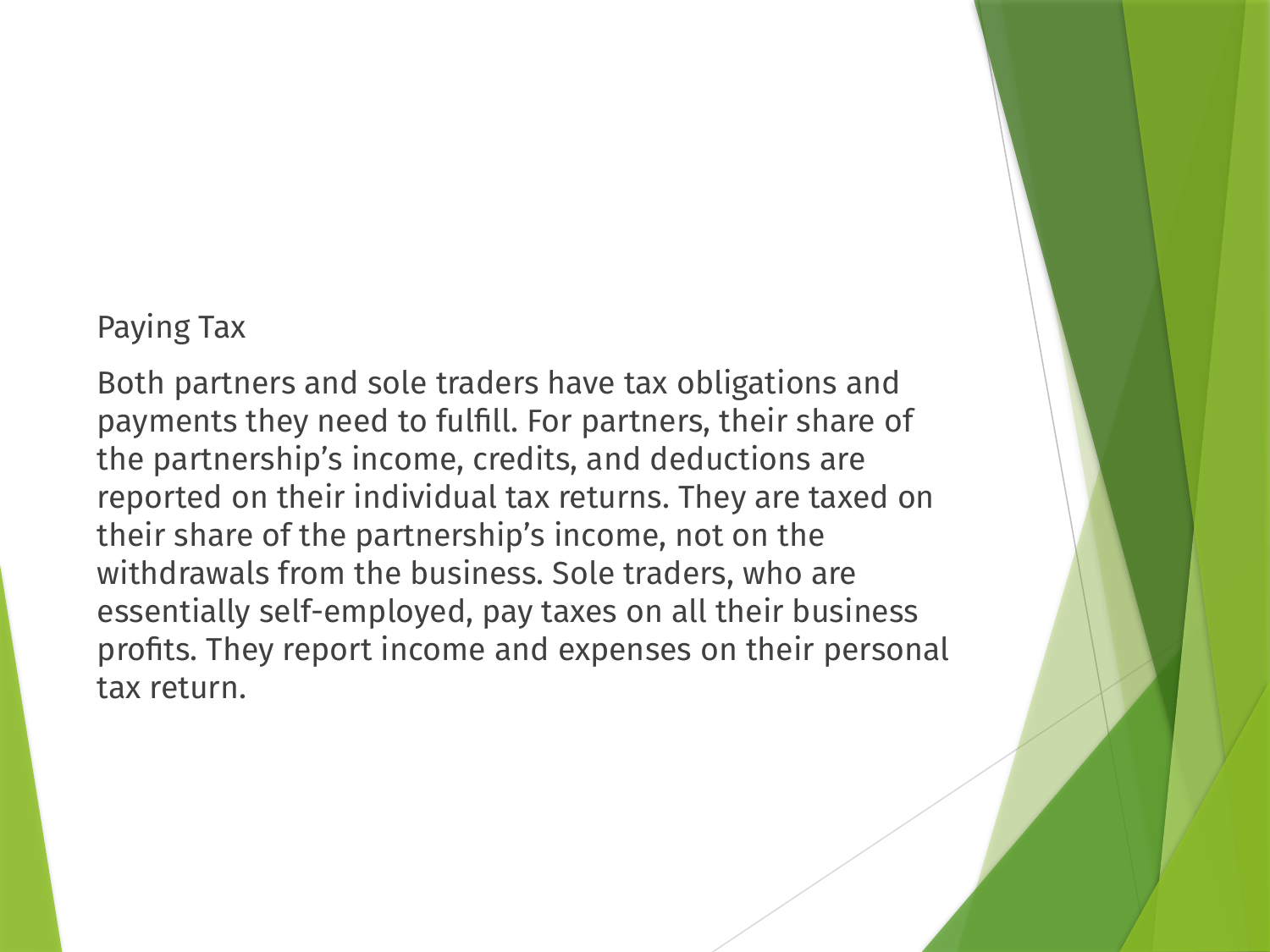

#
Paying Tax
Both partners and sole traders have tax obligations and payments they need to fulfill. For partners, their share of the partnership’s income, credits, and deductions are reported on their individual tax returns. They are taxed on their share of the partnership’s income, not on the withdrawals from the business. Sole traders, who are essentially self-employed, pay taxes on all their business profits. They report income and expenses on their personal tax return.